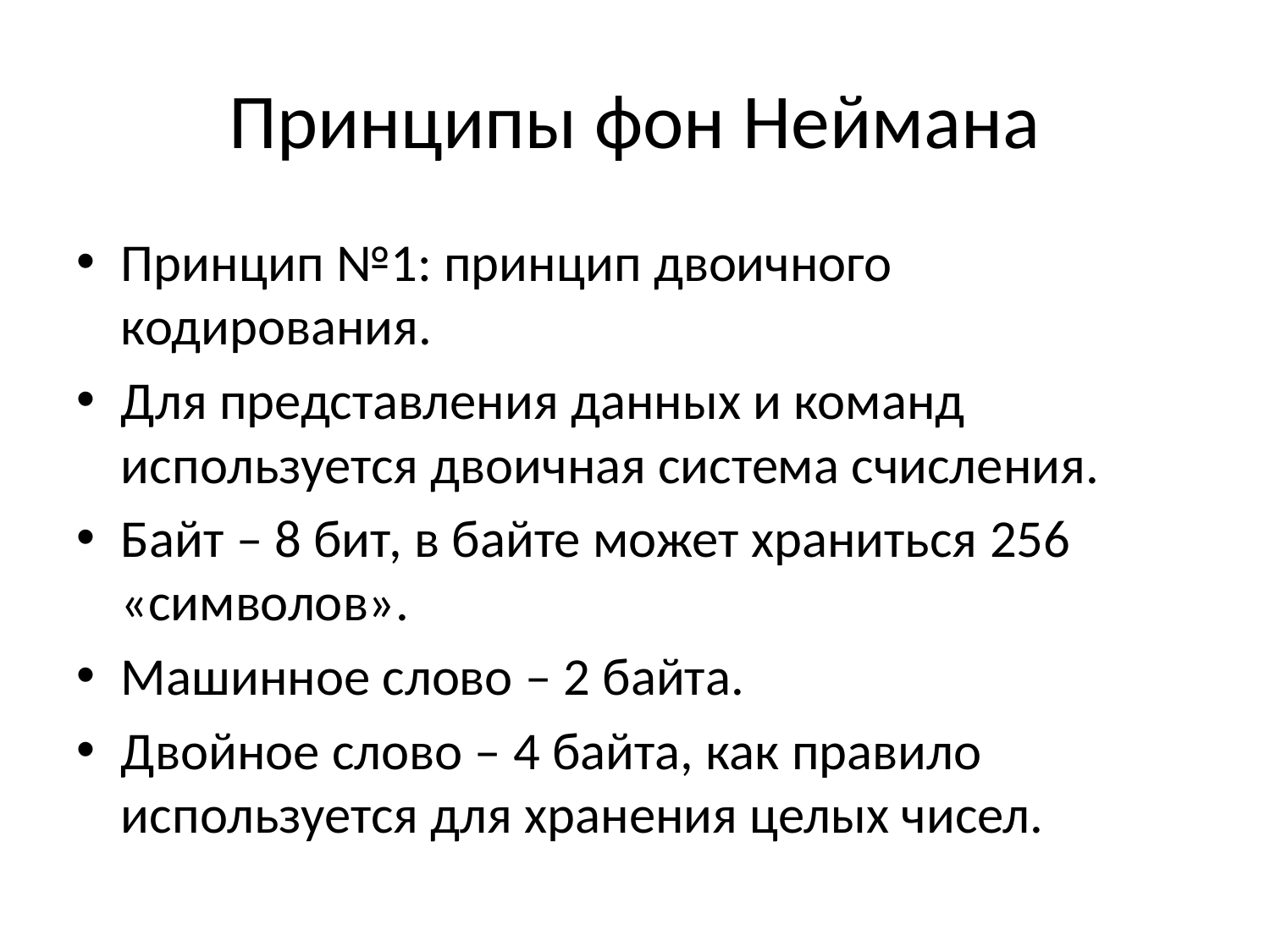

# Принципы фон Неймана
Принцип №1: принцип двоичного кодирования.
Для представления данных и команд используется двоичная система счисления.
Байт – 8 бит, в байте может храниться 256 «символов».
Машинное слово – 2 байта.
Двойное слово – 4 байта, как правило используется для хранения целых чисел.